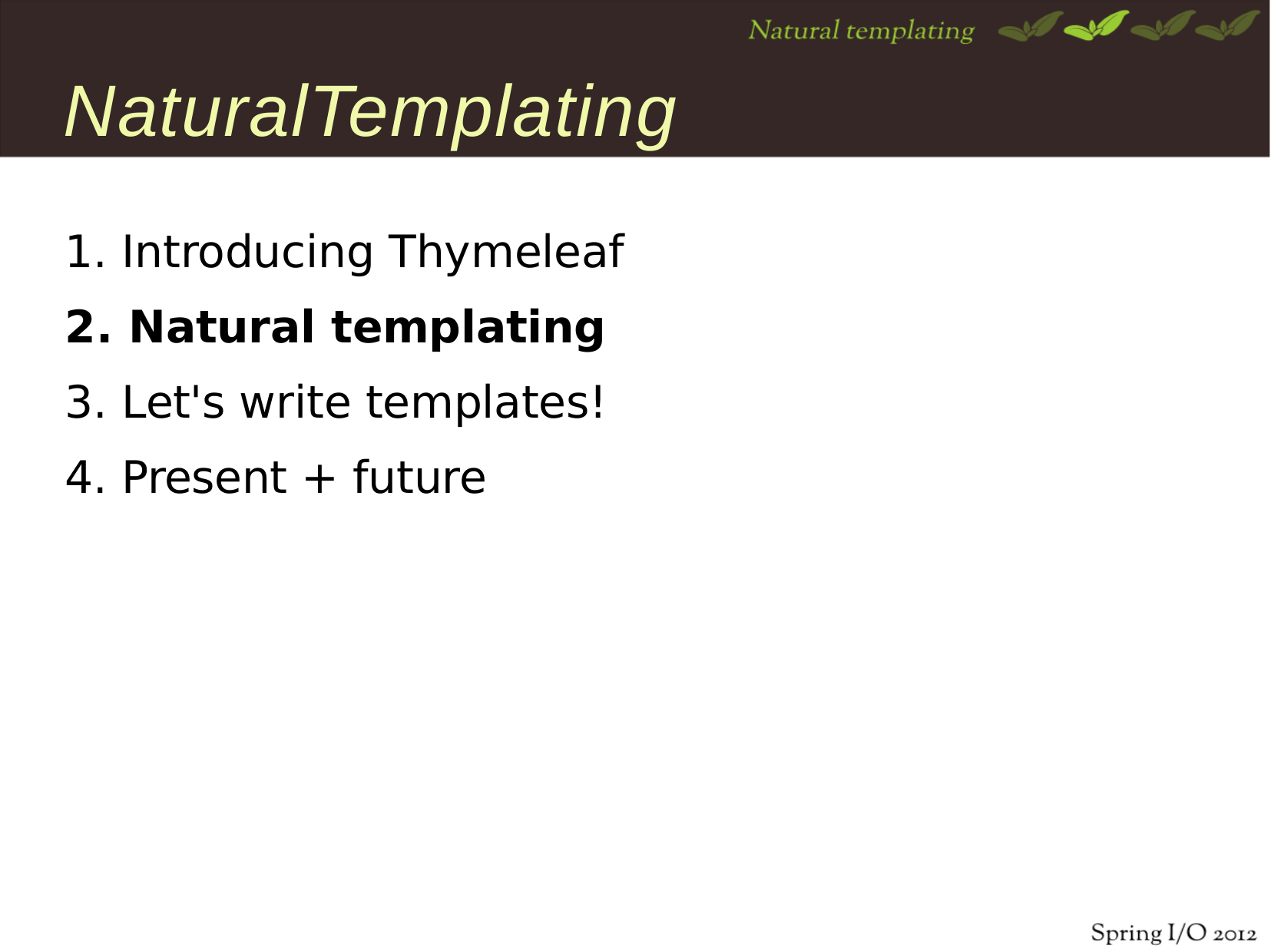

# NaturalTemplating
Introducing Thymeleaf
Natural templating
Let's write templates!
Present + future